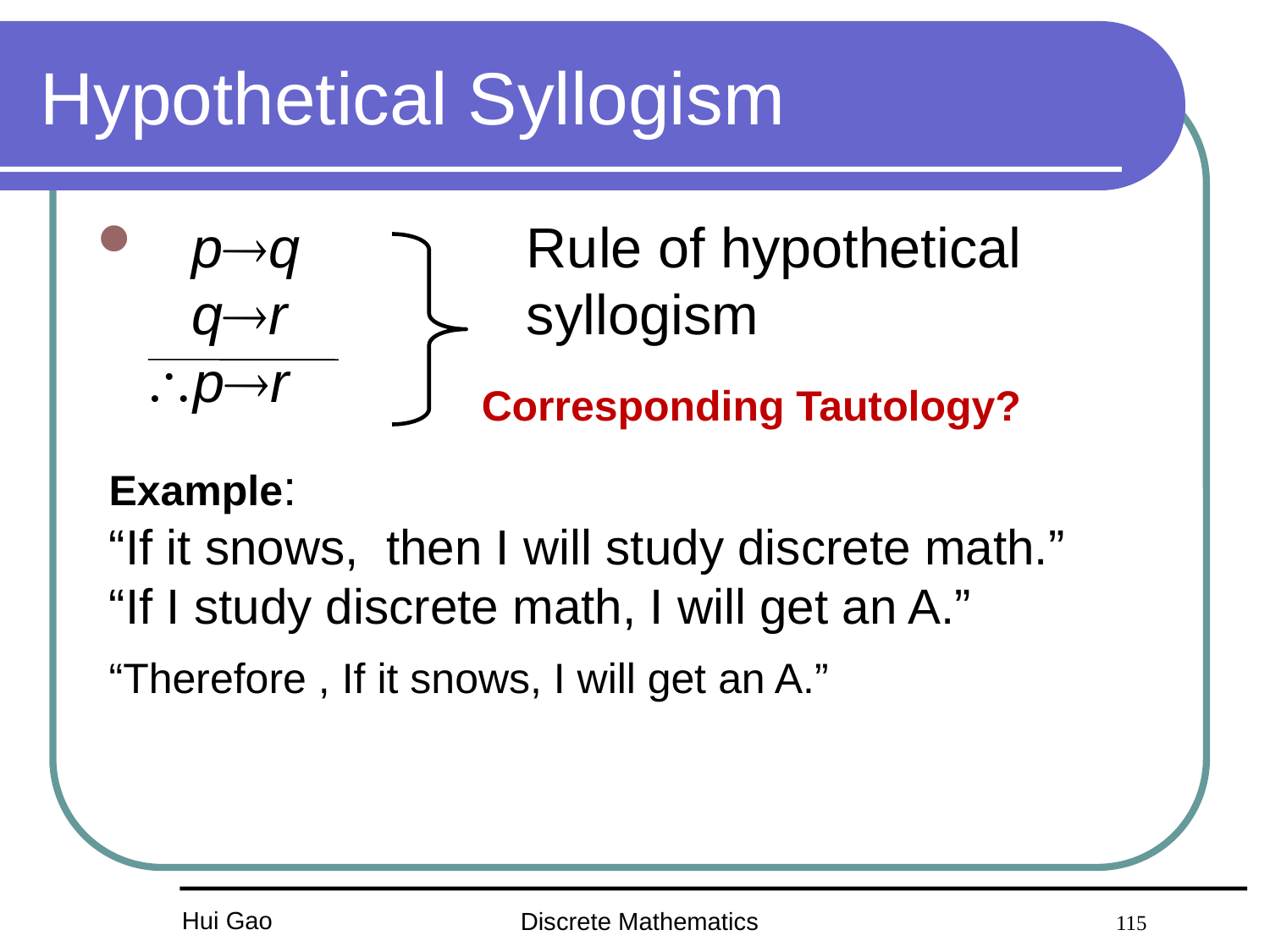

# Hypothetical Syllogism
   p→q	Rule of hypothetical
   q→r	syllogism
∴p→r

Corresponding Tautology?
Example:
“If it snows,  then I will study discrete math.”
“If I study discrete math, I will get an A.”

“Therefore , If it snows, I will get an A.”